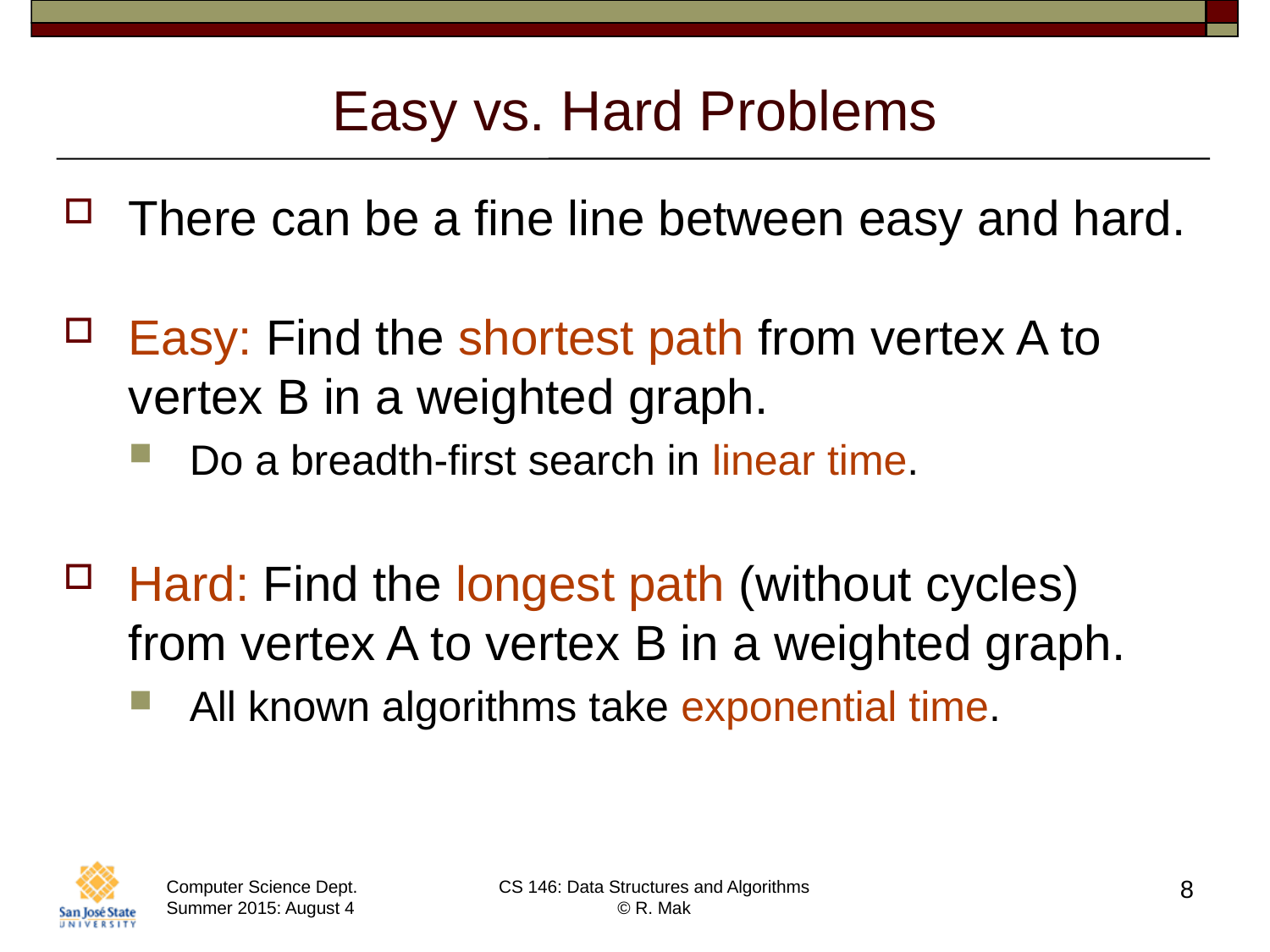

# Easy vs. Hard Problems
There can be a fine line between easy and hard.

Easy: Find the shortest path from vertex A to vertex B in a weighted graph.
Do a breadth-first search in linear time.

Hard: Find the longest path (without cycles)
from vertex A to vertex B in a weighted graph.
All known algorithms take exponential time.
8